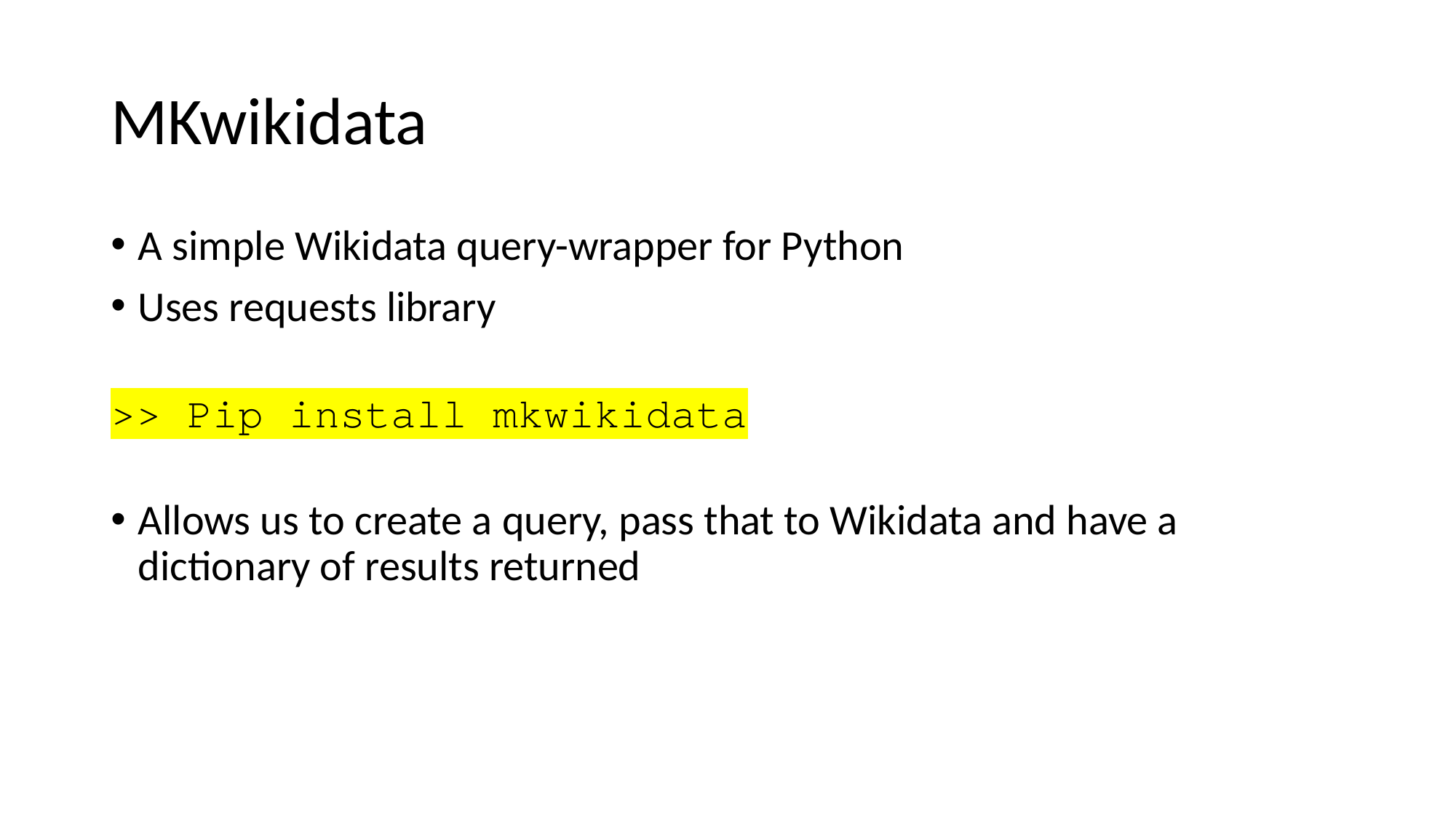

# MKwikidata
A simple Wikidata query-wrapper for Python
Uses requests library
>> Pip install mkwikidata
Allows us to create a query, pass that to Wikidata and have a dictionary of results returned